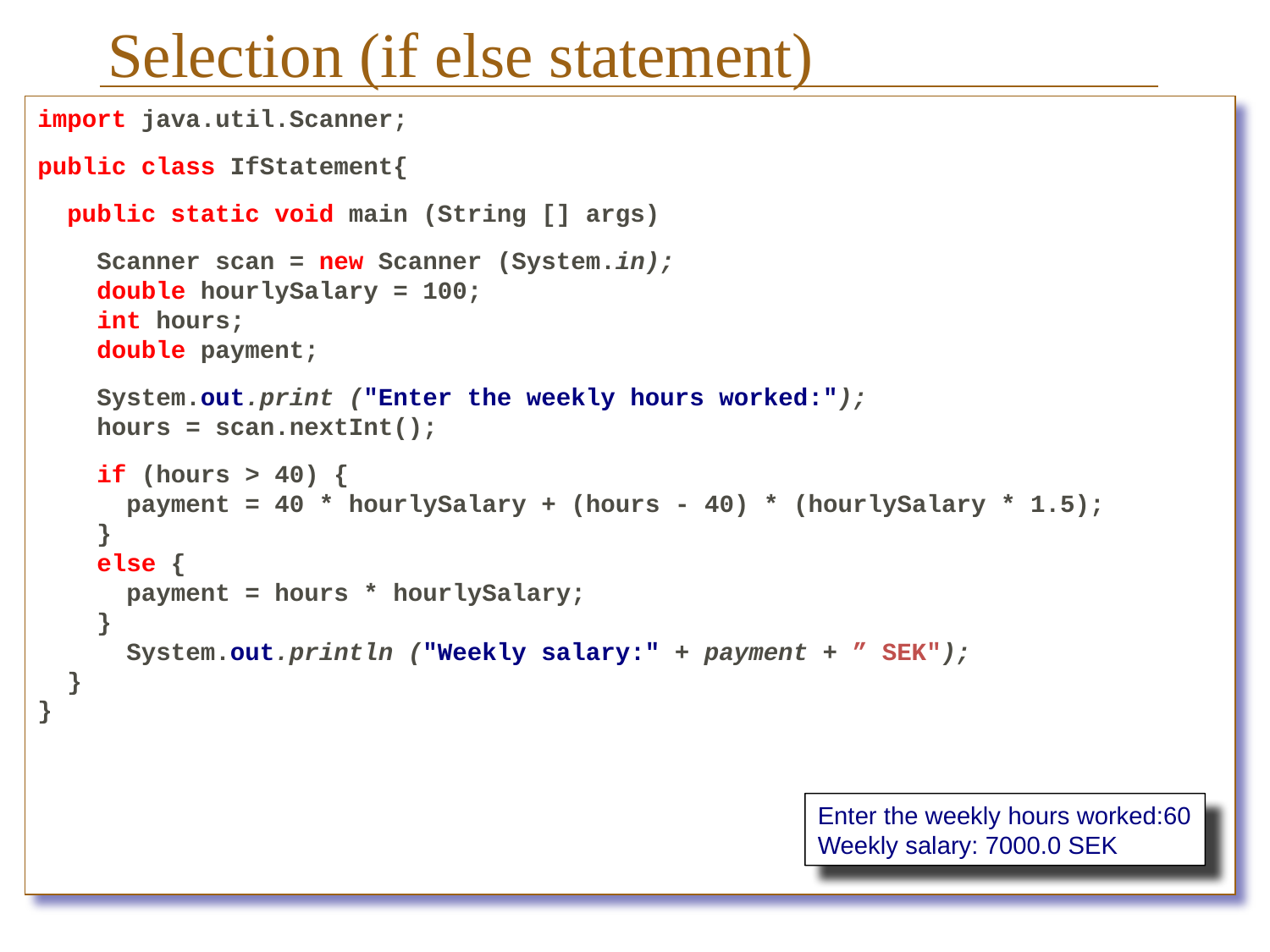

# Selection (if else statement)
import java.util.Scanner;
public class IfStatement{
  public static void main (String [] args)
    Scanner scan = new Scanner (System.in);
    double hourlySalary = 100;
    int hours;
    double payment;
    System.out.print ("Enter the weekly hours worked:");
    hours = scan.nextInt();
    if (hours > 40) {
      payment = 40 * hourlySalary + (hours - 40) * (hourlySalary * 1.5);
    }
    else {
      payment = hours * hourlySalary;
    }
      System.out.println ("Weekly salary:" + payment + ” SEK");
  }
}
Enter the weekly hours worked:60
Weekly salary: 7000.0 SEK